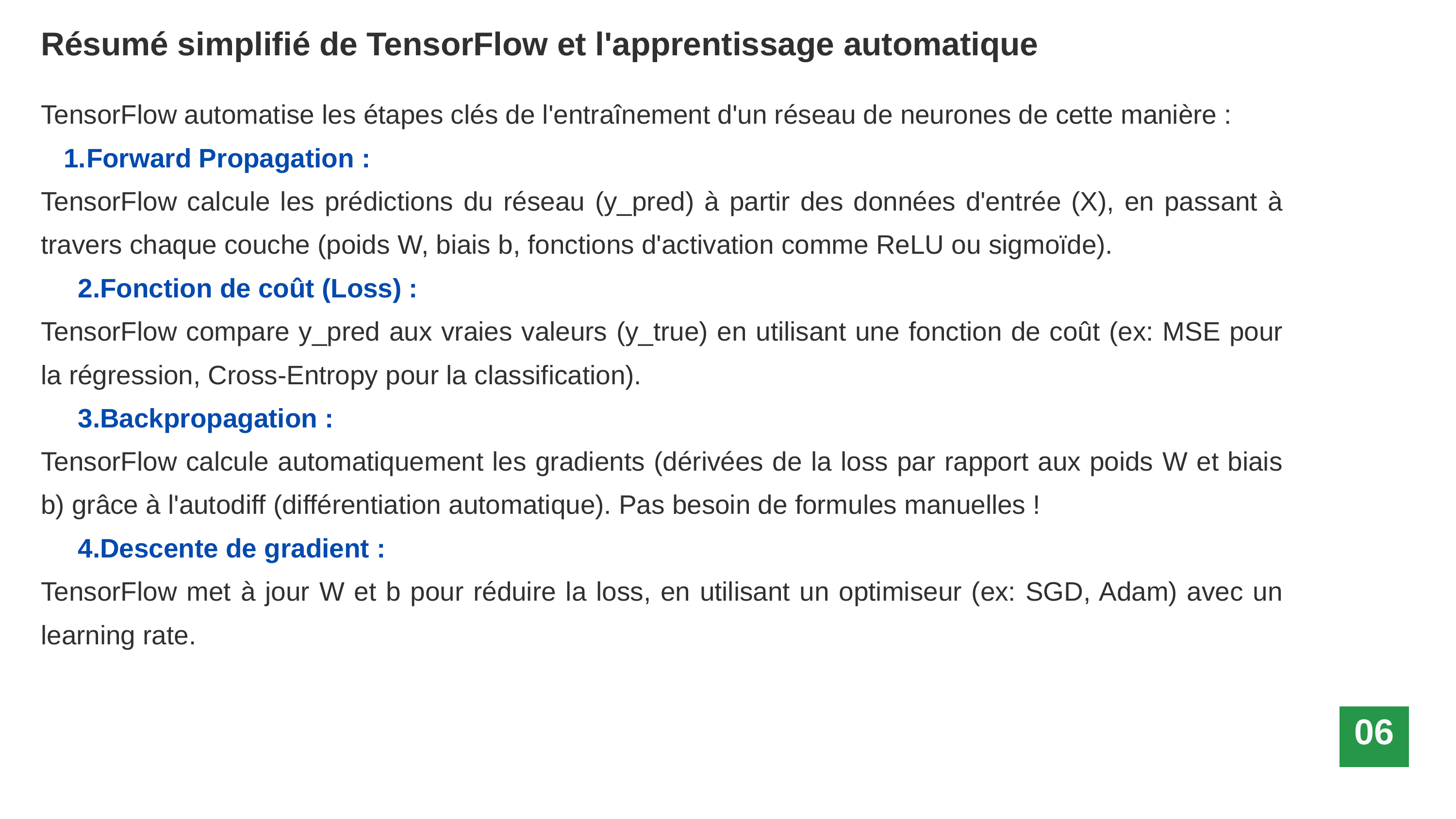

Résumé simplifié de TensorFlow et l'apprentissage automatique

TensorFlow automatise les étapes clés de l'entraînement d'un réseau de neurones de cette manière :
Forward Propagation :
TensorFlow calcule les prédictions du réseau (y_pred) à partir des données d'entrée (X), en passant à travers chaque couche (poids W, biais b, fonctions d'activation comme ReLU ou sigmoïde).
     2.Fonction de coût (Loss) :
TensorFlow compare y_pred aux vraies valeurs (y_true) en utilisant une fonction de coût (ex: MSE pour la régression, Cross-Entropy pour la classification).
     3.Backpropagation :
TensorFlow calcule automatiquement les gradients (dérivées de la loss par rapport aux poids W et biais b) grâce à l'autodiff (différentiation automatique). Pas besoin de formules manuelles !
     4.Descente de gradient :
TensorFlow met à jour W et b pour réduire la loss, en utilisant un optimiseur (ex: SGD, Adam) avec un learning rate.

06